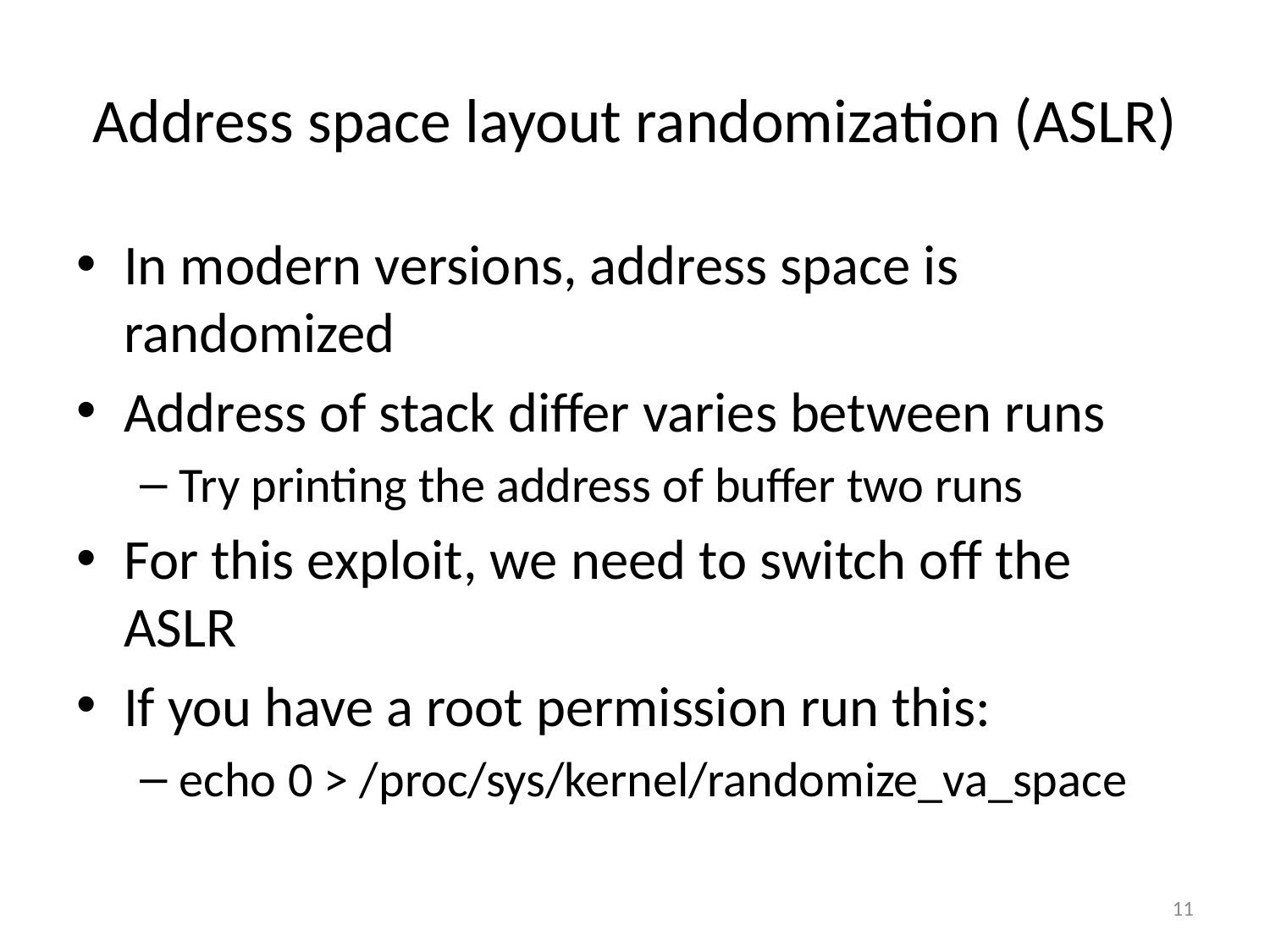

# Address space layout randomization (ASLR)
In modern versions, address space is randomized
Address of stack differ varies between runs
Try printing the address of buffer two runs
For this exploit, we need to switch off the ASLR
If you have a root permission run this:
echo 0 > /proc/sys/kernel/randomize_va_space
11